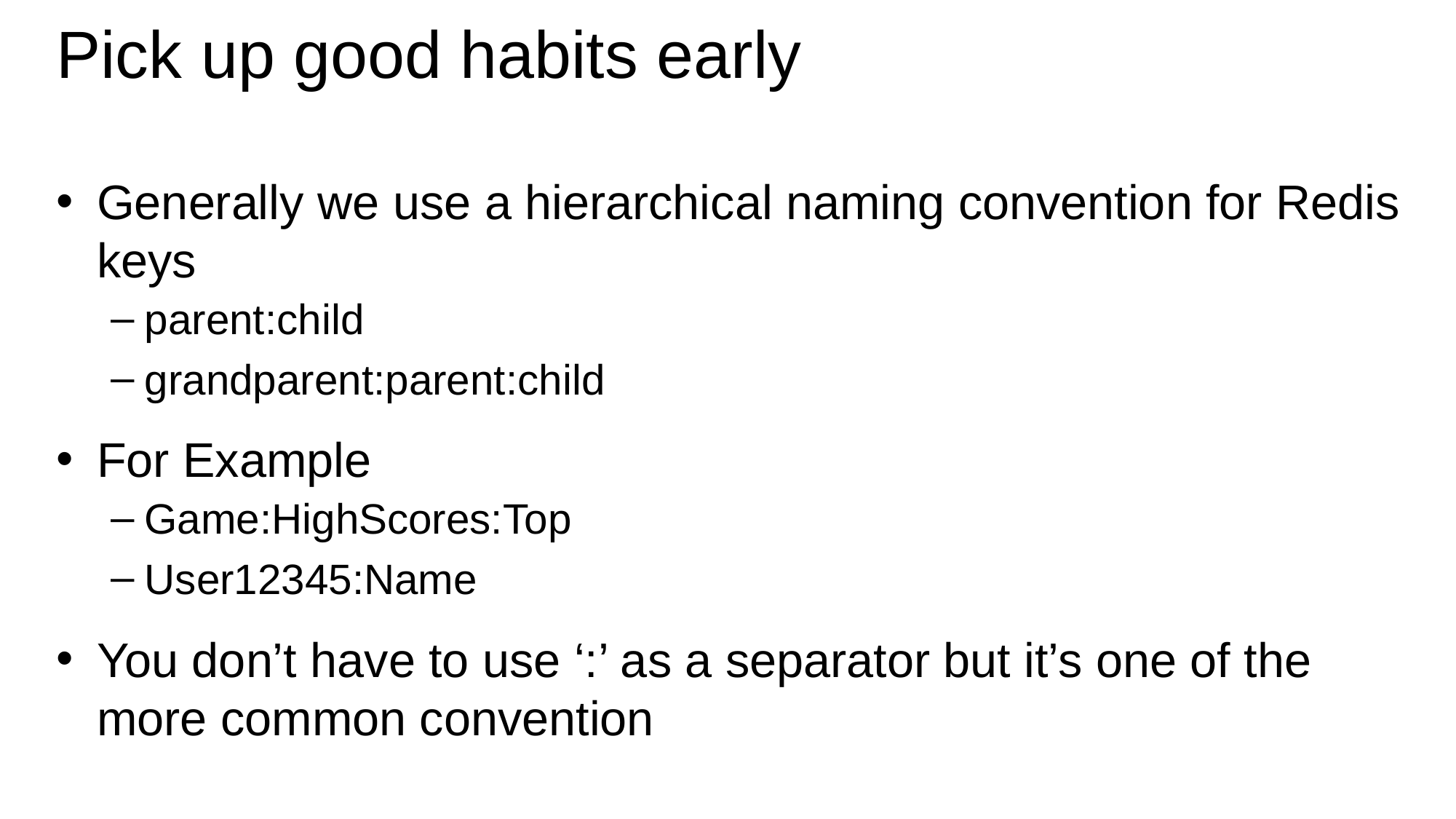

# Pick up good habits early
Generally we use a hierarchical naming convention for Redis keys
parent:child
grandparent:parent:child
For Example
Game:HighScores:Top
User12345:Name
You don’t have to use ‘:’ as a separator but it’s one of the more common convention